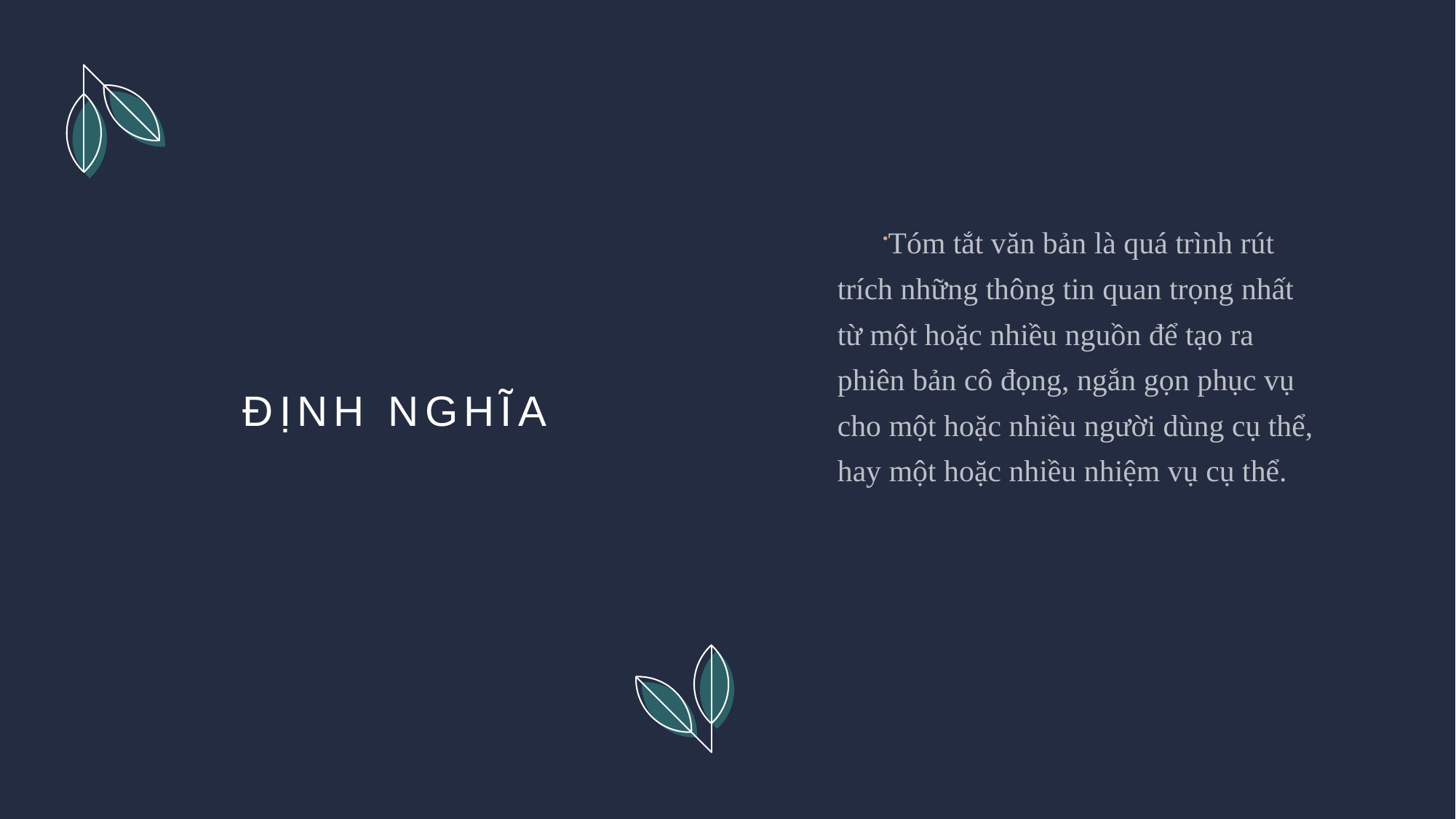

Tóm tắt văn bản là quá trình rút trích những thông tin quan trọng nhất từ một hoặc nhiều nguồn để tạo ra phiên bản cô đọng, ngắn gọn phục vụ cho một hoặc nhiều người dùng cụ thể, hay một hoặc nhiều nhiệm vụ cụ thể.

# Định nghĩa